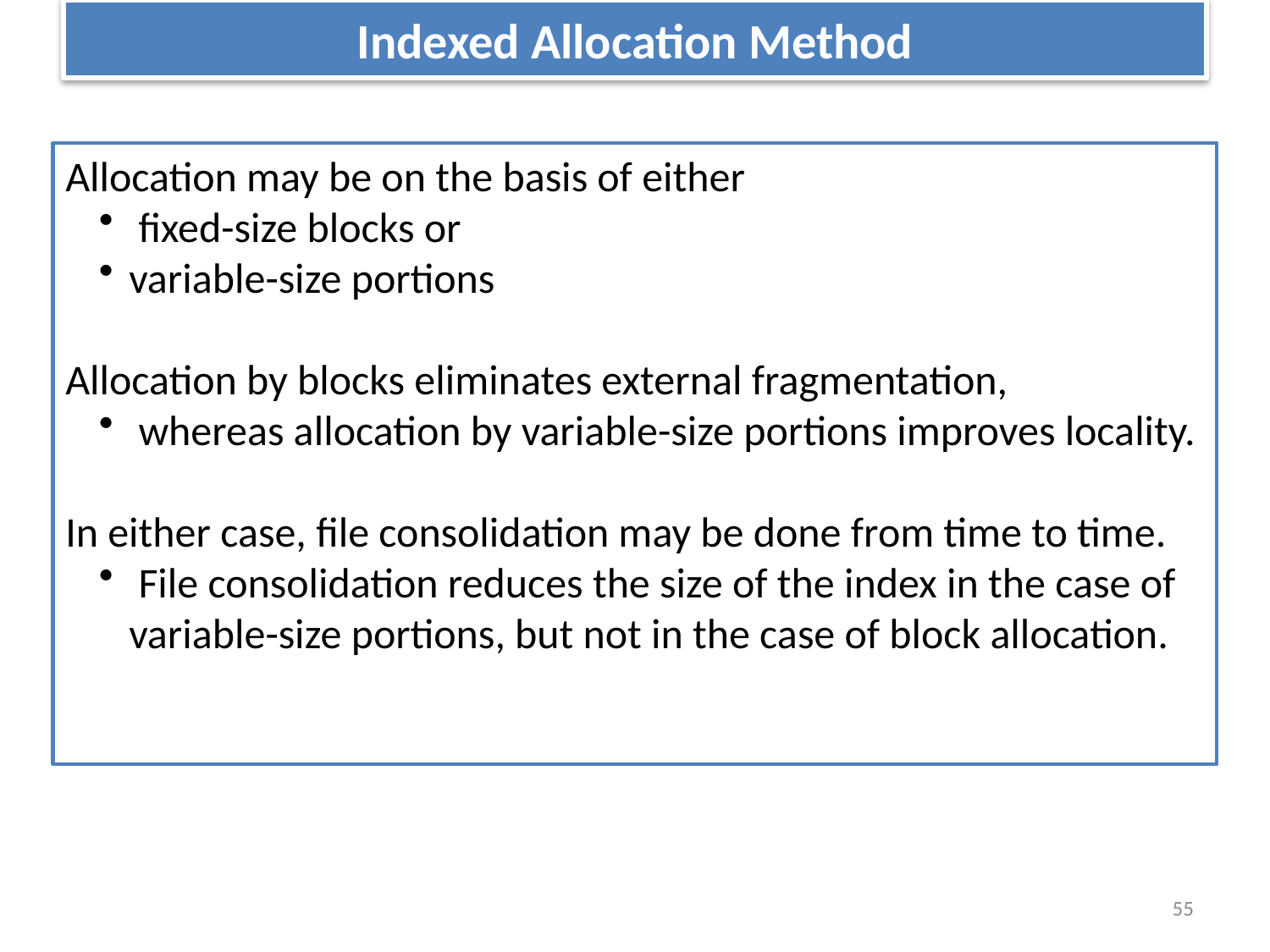

# Indexed Allocation Method
Allocation may be on the basis of either
 fixed-size blocks or
variable-size portions

Allocation by blocks eliminates external fragmentation,
 whereas allocation by variable-size portions improves locality.

In either case, file consolidation may be done from time to time.
 File consolidation reduces the size of the index in the case of variable-size portions, but not in the case of block allocation.

55